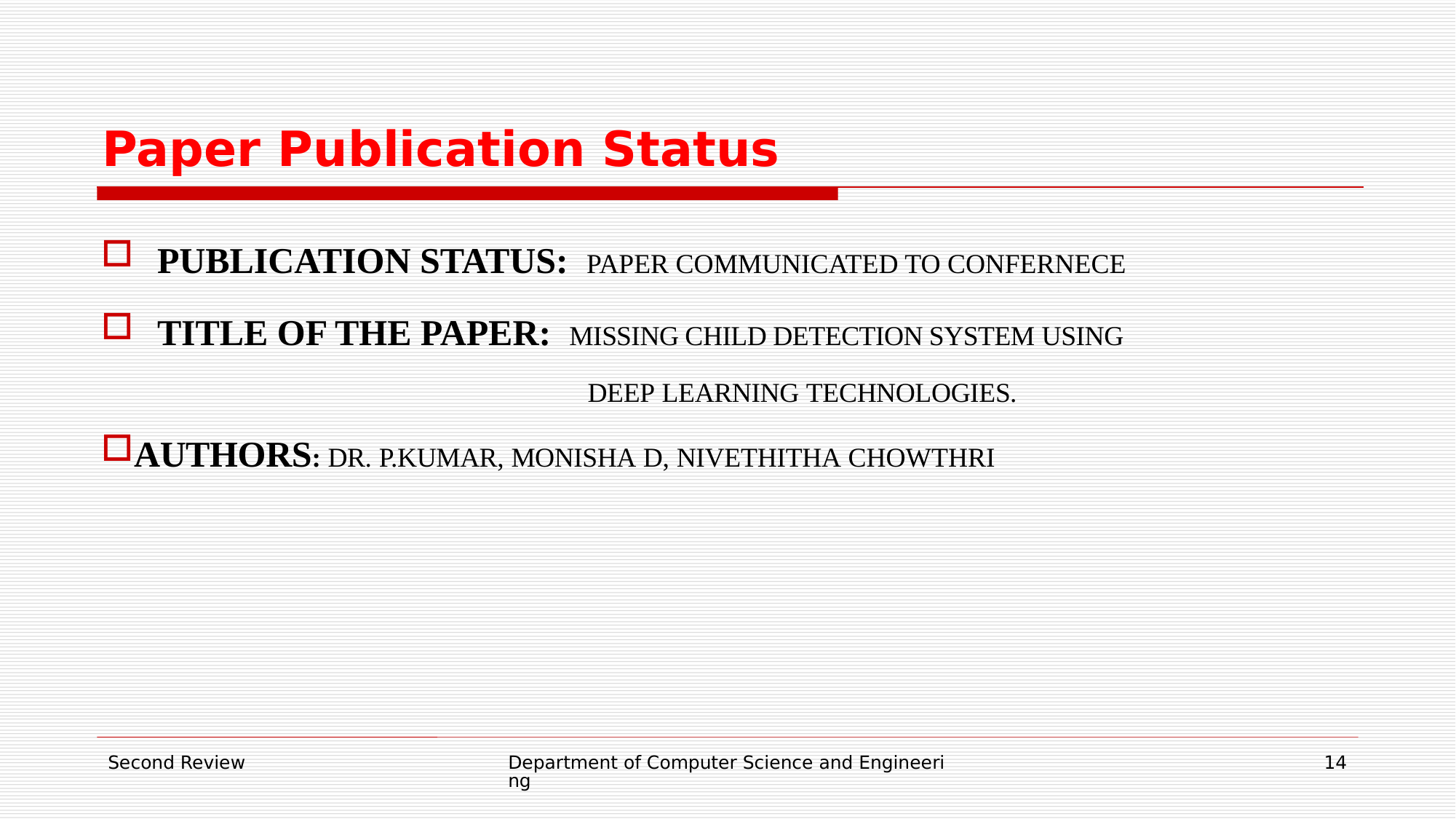

# Paper Publication Status
PUBLICATION STATUS:  PAPER COMMUNICATED TO CONFERNECE
TITLE OF THE PAPER:  MISSING CHILD DETECTION SYSTEM USING
                                                                             DEEP LEARNING TECHNOLOGIES.
AUTHORS: DR. P.KUMAR, MONISHA D, NIVETHITHA CHOWTHRI

Second Review
Department of Computer Science and Engineering
14